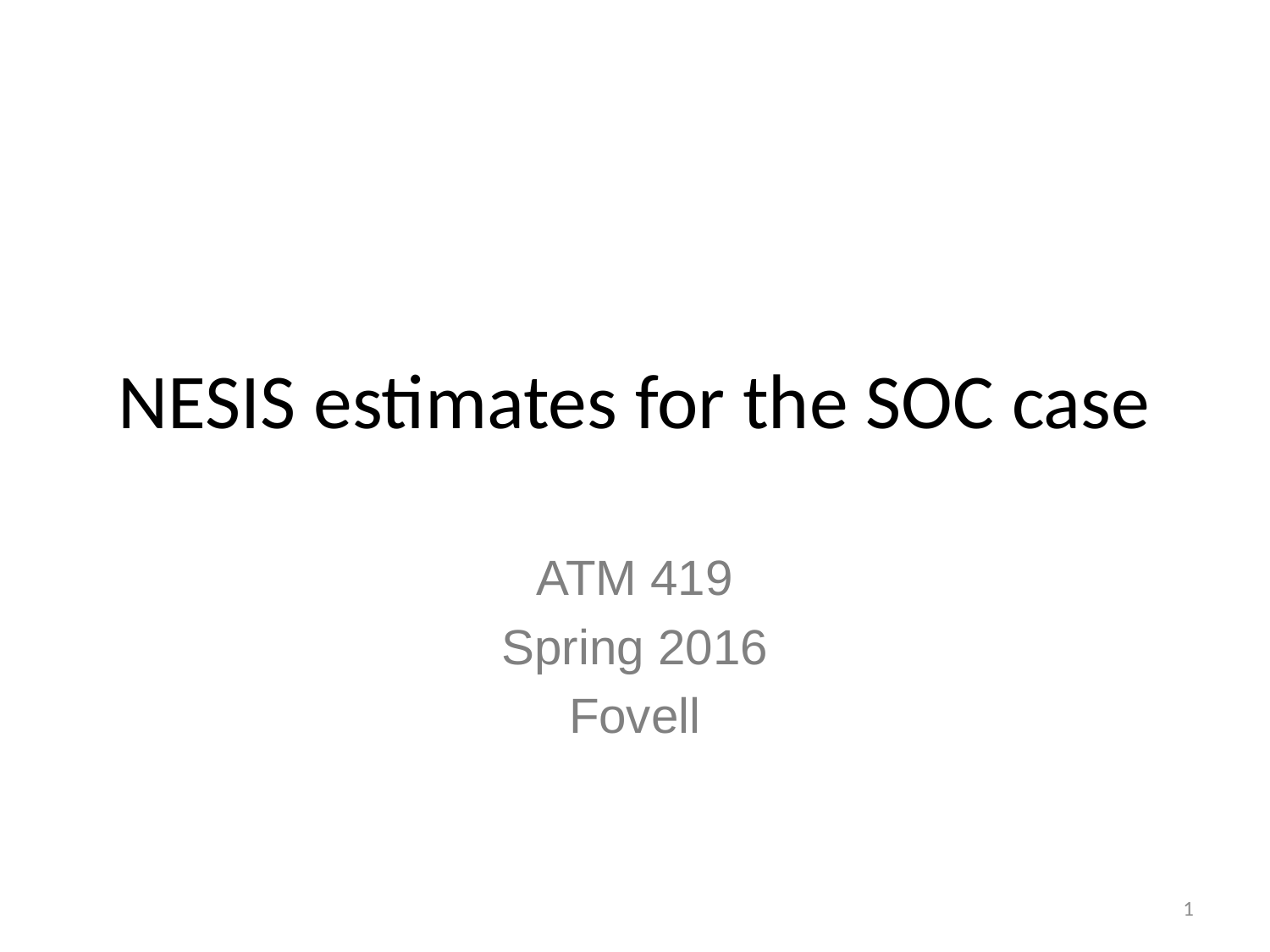

# NESIS estimates for the SOC case
ATM 419
Spring 2016
Fovell

1